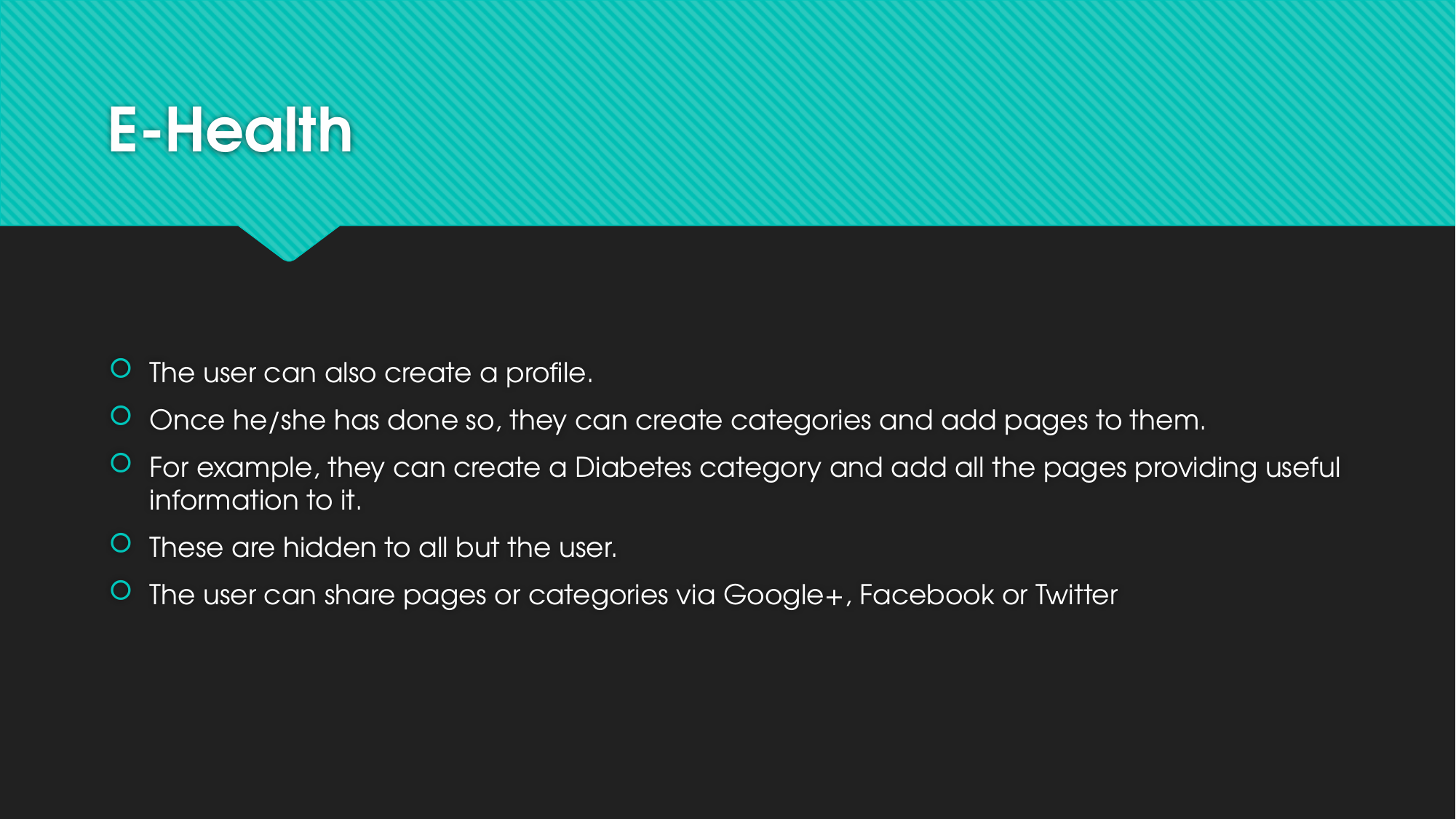

# E-Health
The user can also create a profile.
Once he/she has done so, they can create categories and add pages to them.
For example, they can create a Diabetes category and add all the pages providing useful information to it.
These are hidden to all but the user.
The user can share pages or categories via Google+, Facebook or Twitter